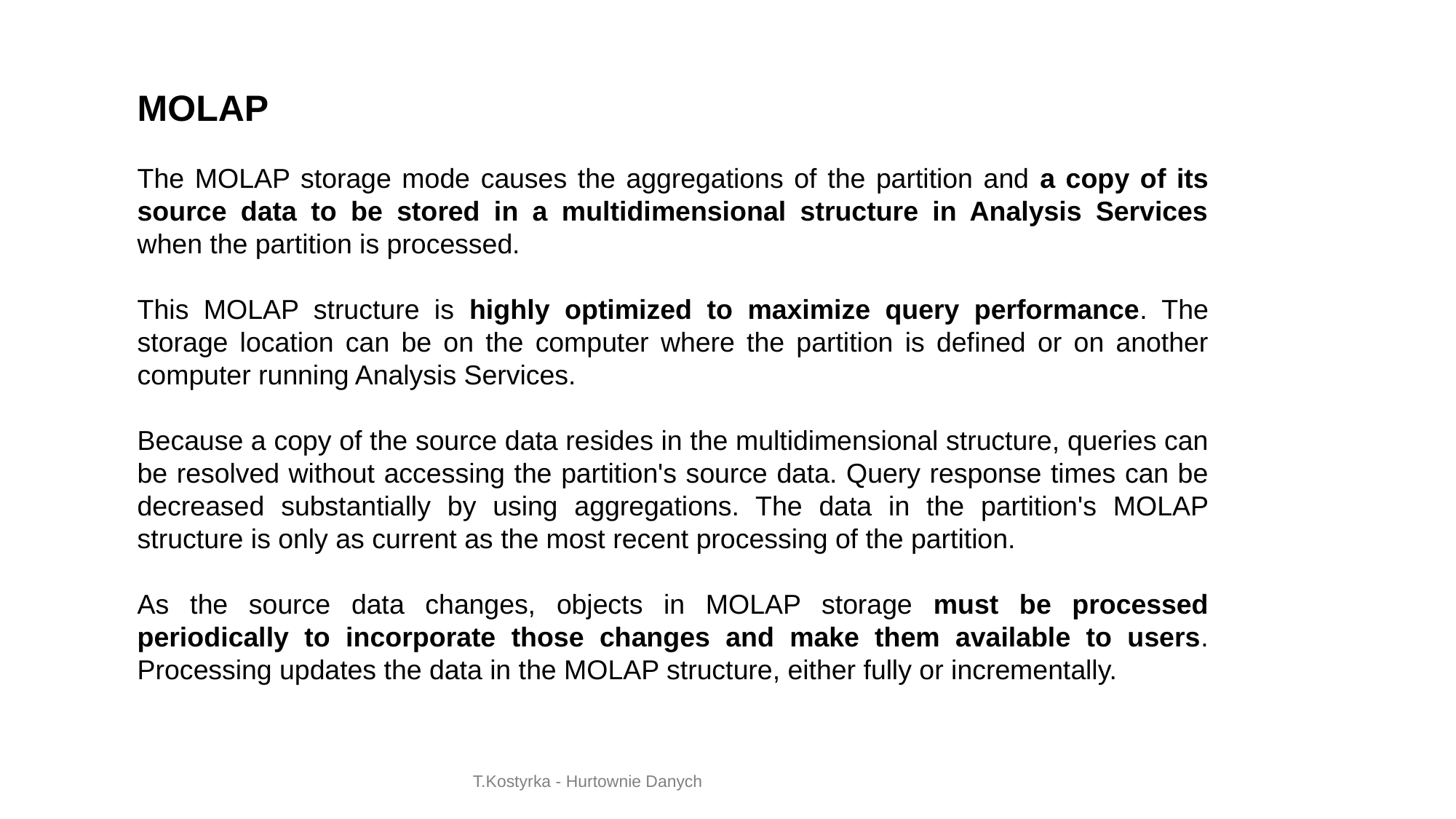

MOLAP

The MOLAP storage mode causes the aggregations of the partition and a copy of its source data to be stored in a multidimensional structure in Analysis Services when the partition is processed.

This MOLAP structure is highly optimized to maximize query performance. The storage location can be on the computer where the partition is defined or on another computer running Analysis Services.

Because a copy of the source data resides in the multidimensional structure, queries can be resolved without accessing the partition's source data. Query response times can be decreased substantially by using aggregations. The data in the partition's MOLAP structure is only as current as the most recent processing of the partition.

As the source data changes, objects in MOLAP storage must be processed periodically to incorporate those changes and make them available to users. Processing updates the data in the MOLAP structure, either fully or incrementally.
T.Kostyrka - Hurtownie Danych